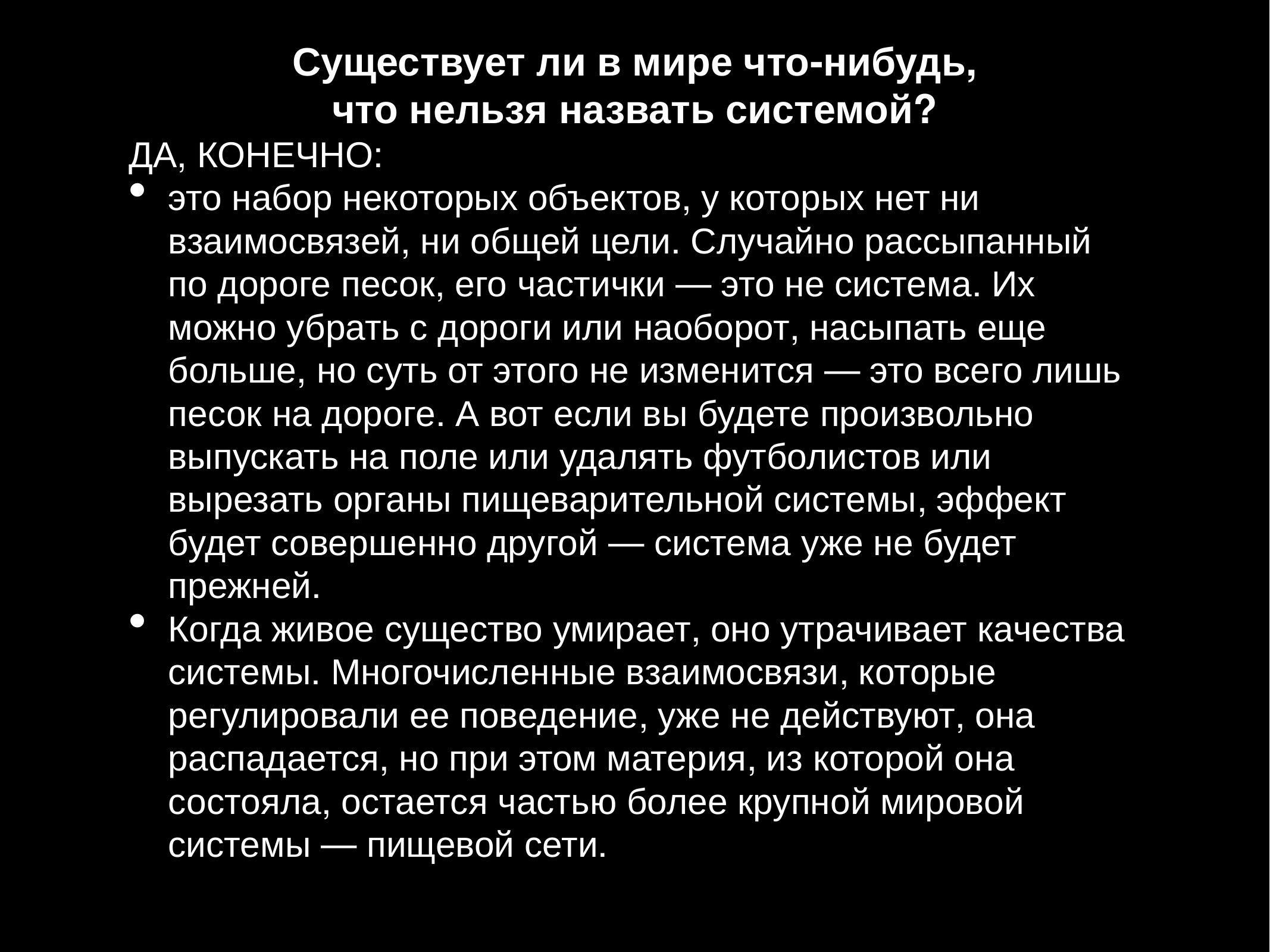

Существует ли в мире что-нибудь, что нельзя назвать системой?
ДА, КОНЕЧНО:
это набор некоторых объектов, у которых нет ни взаимосвязей, ни общей цели. Случайно рассыпанный по дороге песок, его частички — это не система. Их можно убрать с дороги или наоборот, насыпать еще больше, но суть от этого не изменится — это всего лишь песок на дороге. А вот если вы будете произвольно выпускать на поле или удалять футболистов или вырезать органы пищеварительной системы, эффект будет совершенно другой — система уже не будет прежней.
Когда живое существо умирает, оно утрачивает качества системы. Многочисленные взаимосвязи, которые регулировали ее поведение, уже не действуют, она распадается, но при этом материя, из которой она состояла, остается частью более крупной мировой системы — пищевой сети.
5